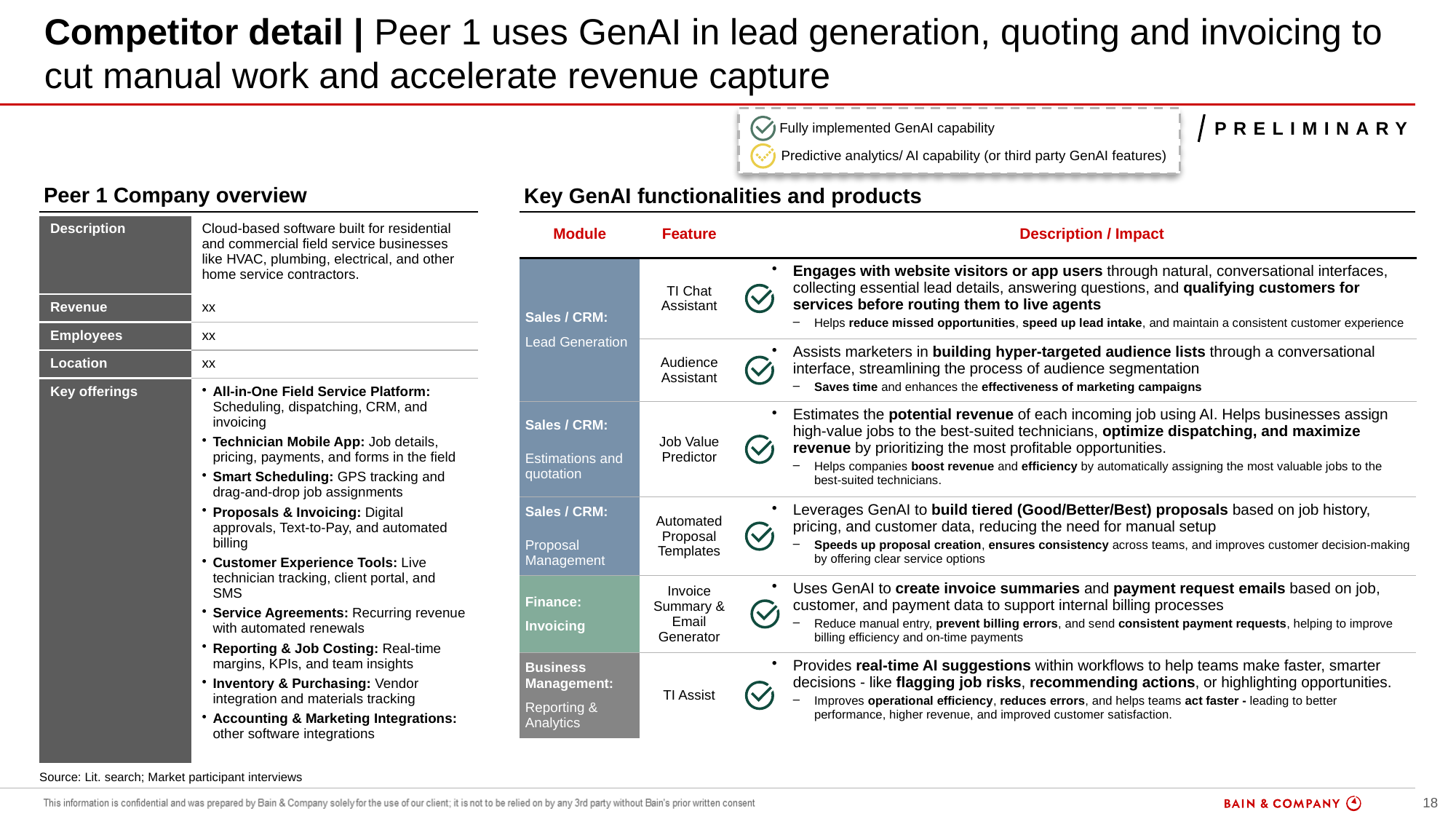

# Competitor detail | Peer 1 uses GenAI in lead generation, quoting and invoicing to cut manual work and accelerate revenue capture

preliminary

Fully implemented GenAI capability

 Predictive analytics/ AI capability (or third party GenAI features)
Peer 1 Company overview
Key GenAI functionalities and products
|  |  |
| --- | --- |
| Description | Cloud-based software built for residential and commercial field service businesses like HVAC, plumbing, electrical, and other home service contractors. |
| Revenue | xx |
| Employees | xx |
| Location | xx |
| Key offerings | All-in-One Field Service Platform: Scheduling, dispatching, CRM, and invoicing Technician Mobile App: Job details, pricing, payments, and forms in the field Smart Scheduling: GPS tracking and drag-and-drop job assignments Proposals & Invoicing: Digital approvals, Text-to-Pay, and automated billing Customer Experience Tools: Live technician tracking, client portal, and SMS Service Agreements: Recurring revenue with automated renewals Reporting & Job Costing: Real-time margins, KPIs, and team insights Inventory & Purchasing: Vendor integration and materials tracking Accounting & Marketing Integrations: other software integrations |
| Module | Feature |  | Description / Impact |
| --- | --- | --- | --- |
| Sales / CRM: Lead Generation | TI Chat Assistant |  | Engages with website visitors or app users through natural, conversational interfaces, collecting essential lead details, answering questions, and qualifying customers for services before routing them to live agents Helps reduce missed opportunities, speed up lead intake, and maintain a consistent customer experience |
|  | Audience Assistant |  | Assists marketers in building hyper-targeted audience lists through a conversational interface, streamlining the process of audience segmentation Saves time and enhances the effectiveness of marketing campaigns |
| Sales / CRM: Estimations and quotation | Job Value Predictor |  | Estimates the potential revenue of each incoming job using AI. Helps businesses assign high-value jobs to the best-suited technicians, optimize dispatching, and maximize revenue by prioritizing the most profitable opportunities. Helps companies boost revenue and efficiency by automatically assigning the most valuable jobs to the best-suited technicians. |
| Sales / CRM: Proposal Management | Automated Proposal Templates |  | Leverages GenAI to build tiered (Good/Better/Best) proposals based on job history, pricing, and customer data, reducing the need for manual setup Speeds up proposal creation, ensures consistency across teams, and improves customer decision-making by offering clear service options |
| Finance: Invoicing | Invoice Summary & Email Generator |  | Uses GenAI to create invoice summaries and payment request emails based on job, customer, and payment data to support internal billing processes Reduce manual entry, prevent billing errors, and send consistent payment requests, helping to improve billing efficiency and on-time payments |
| Business Management: Reporting & Analytics | TI Assist |  | Provides real-time AI suggestions within workflows to help teams make faster, smarter decisions - like flagging job risks, recommending actions, or highlighting opportunities. Improves operational efficiency, reduces errors, and helps teams act faster - leading to better performance, higher revenue, and improved customer satisfaction. |
Source: Lit. search; Market participant interviews